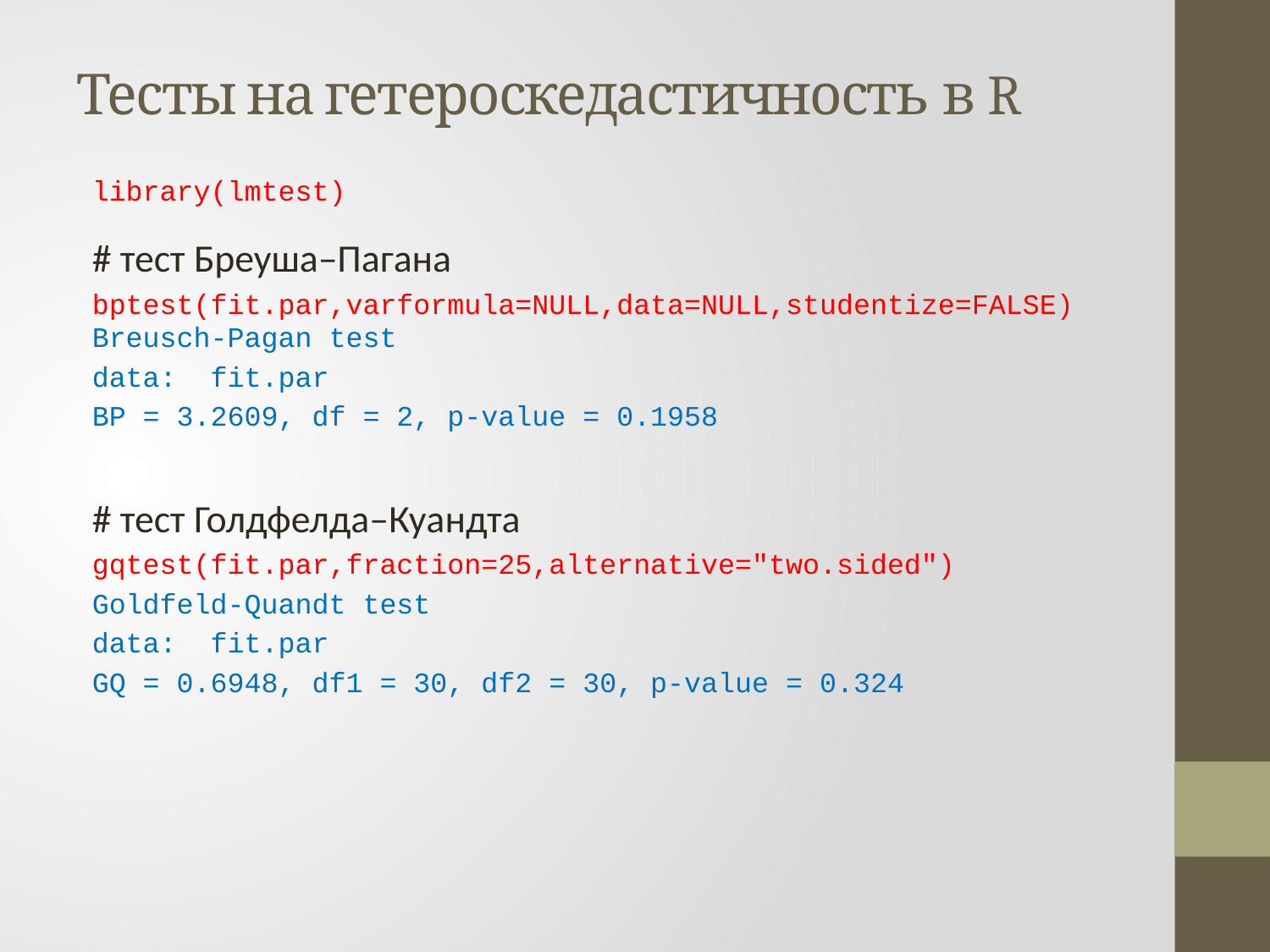

# Тесты на гетероскедастичность в R
library(lmtest)

# тест Бреуша–Пагана
bptest(fit.par,varformula=NULL,data=NULL,studentize=FALSE) Breusch-Pagan test
data:  fit.par
BP = 3.2609, df = 2, p-value = 0.1958

# тест Голдфелда–Куандта
gqtest(fit.par,fraction=25,alternative="two.sided")
Goldfeld-Quandt test
data:  fit.par
GQ = 0.6948, df1 = 30, df2 = 30, p-value = 0.324